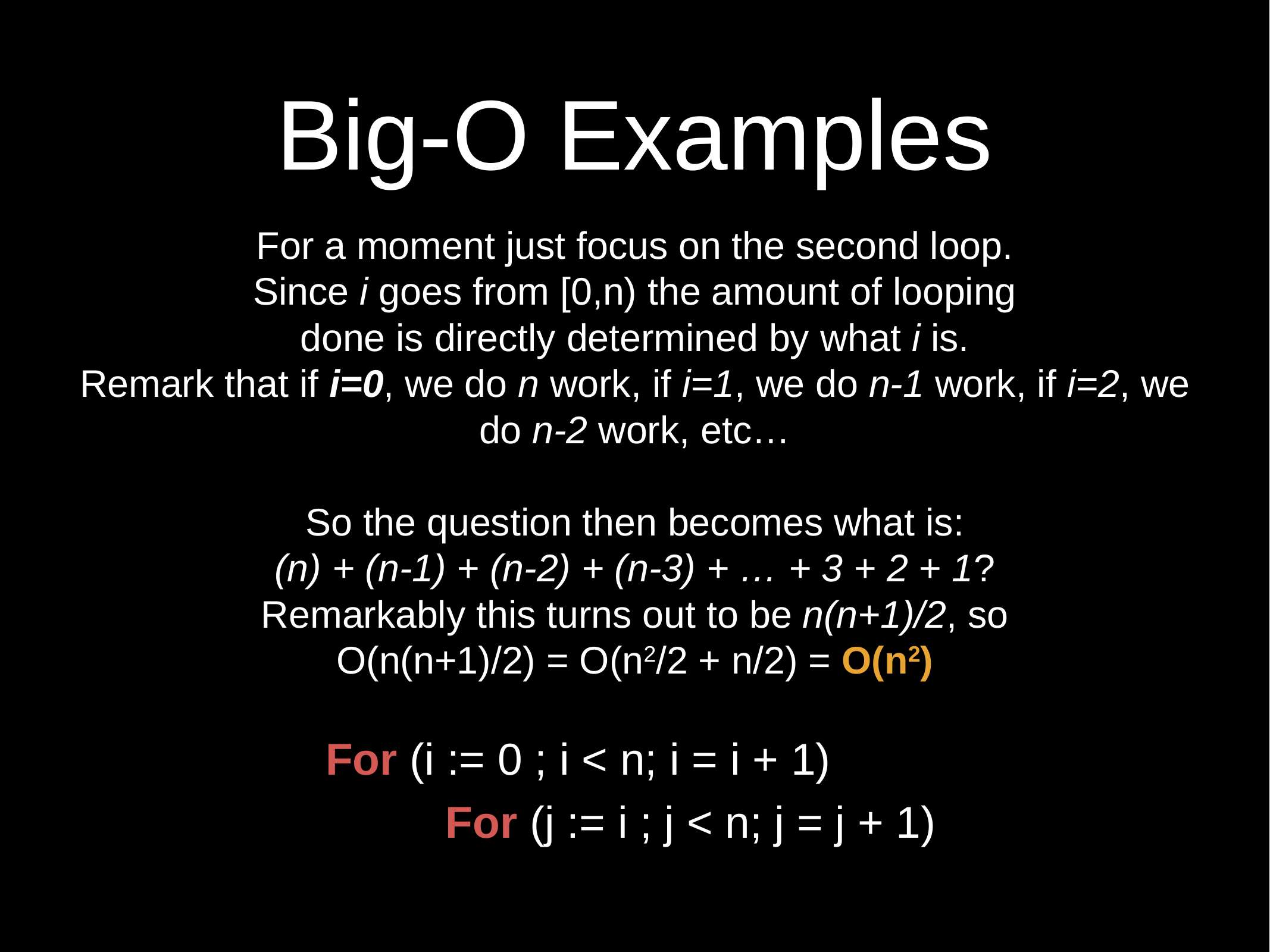

# Big-O Examples
For a moment just focus on the second loop.
Since i goes from [0,n) the amount of looping
done is directly determined by what i is.
Remark that if i=0, we do n work, if i=1, we do n-1 work, if i=2, we do n-2 work, etc…

So the question then becomes what is:
(n) + (n-1) + (n-2) + (n-3) + … + 3 + 2 + 1?
Remarkably this turns out to be n(n+1)/2, so
O(n(n+1)/2) = O(n2/2 + n/2) = O(n2)
For (i := 0 ; i < n; i = i + 1)

For (j := i ; j < n; j = j + 1)